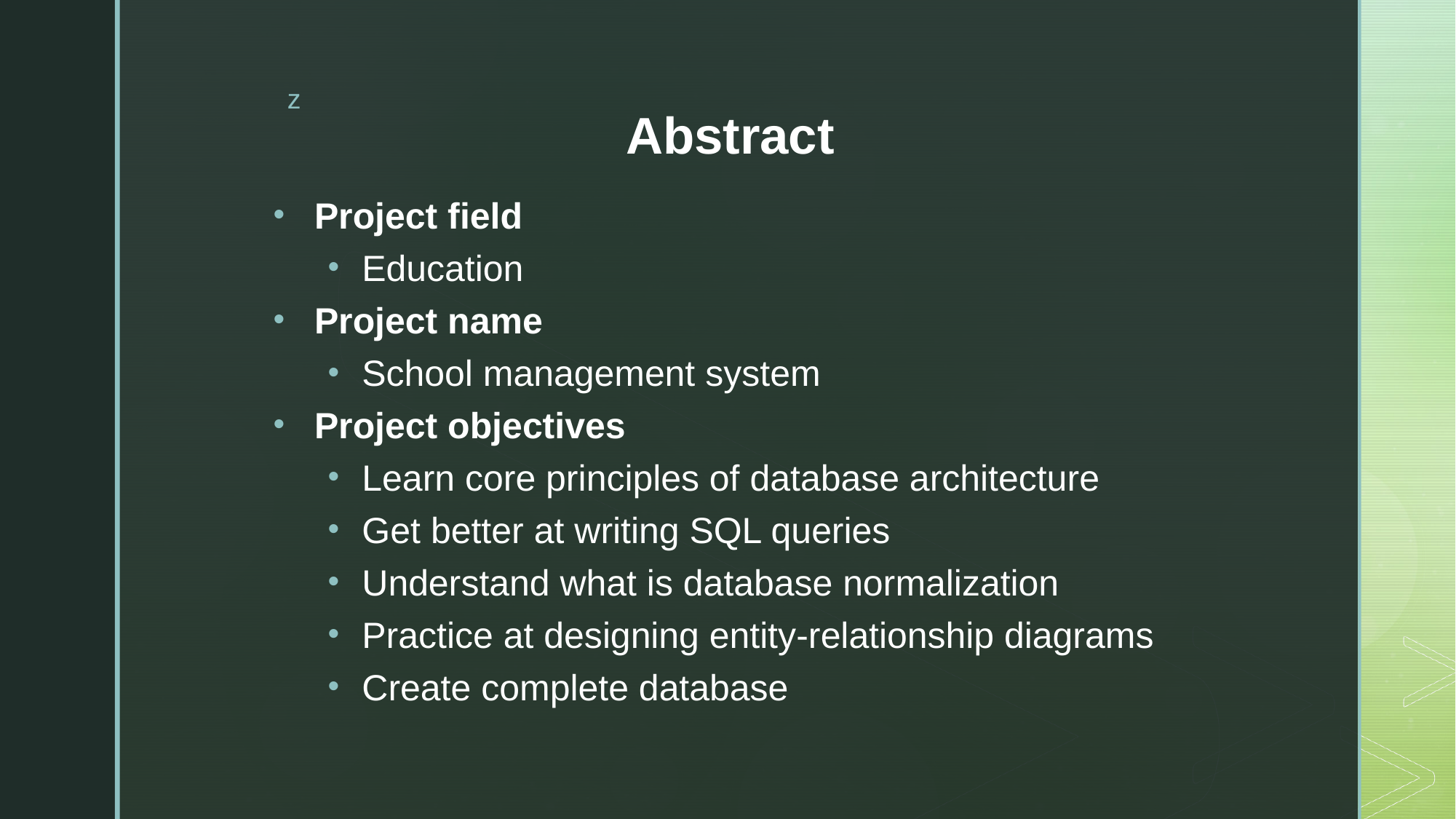

# Abstract
Project field
Education
Project name
School management system
Project objectives
Learn core principles of database architecture
Get better at writing SQL queries
Understand what is database normalization
Practice at designing entity-relationship diagrams
Create complete database